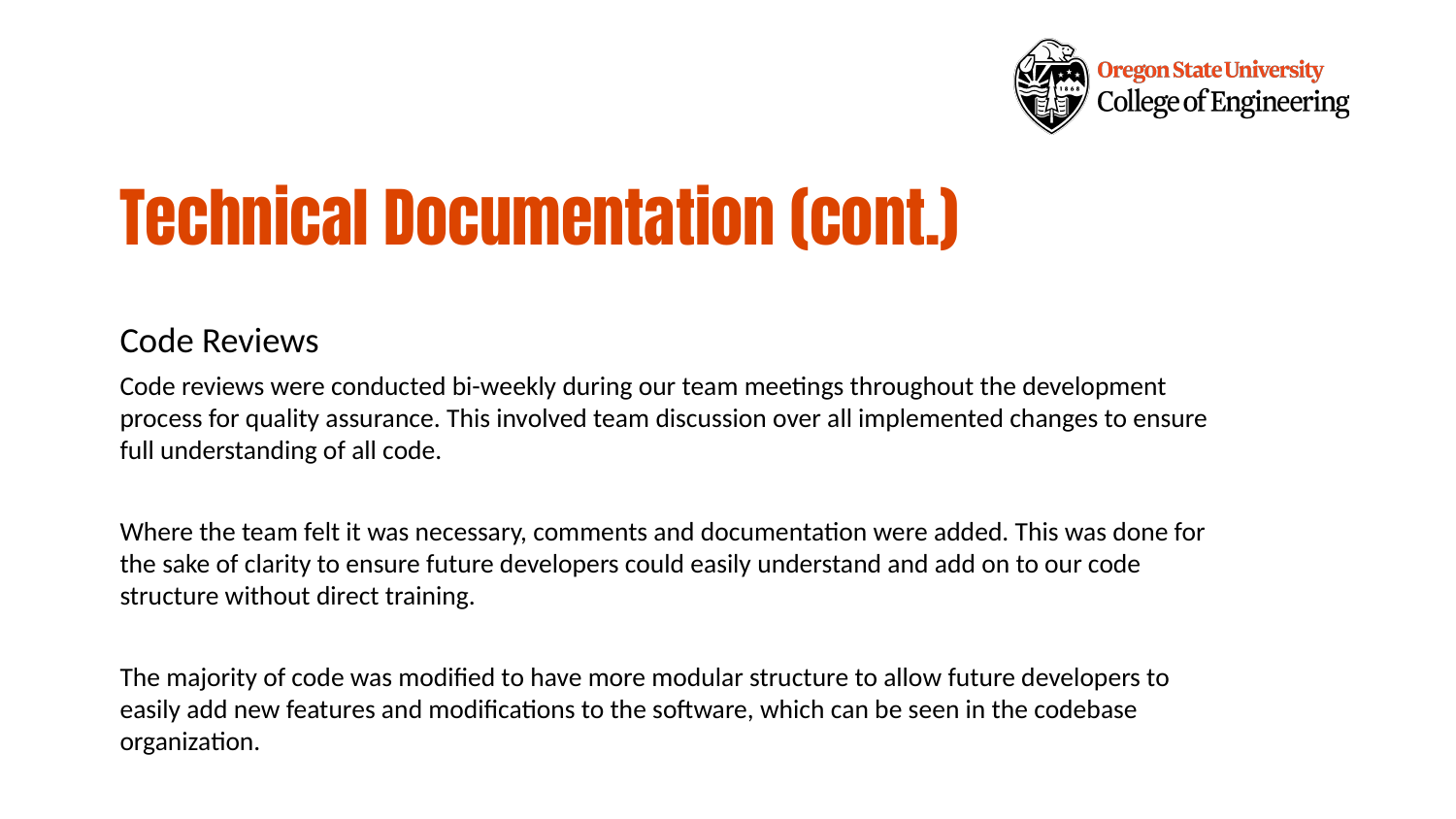

# Technical Documentation (cont.)

Code Reviews
Code reviews were conducted bi-weekly during our team meetings throughout the development process for quality assurance. This involved team discussion over all implemented changes to ensure full understanding of all code.

Where the team felt it was necessary, comments and documentation were added. This was done for the sake of clarity to ensure future developers could easily understand and add on to our code structure without direct training.

The majority of code was modified to have more modular structure to allow future developers to easily add new features and modifications to the software, which can be seen in the codebase organization.